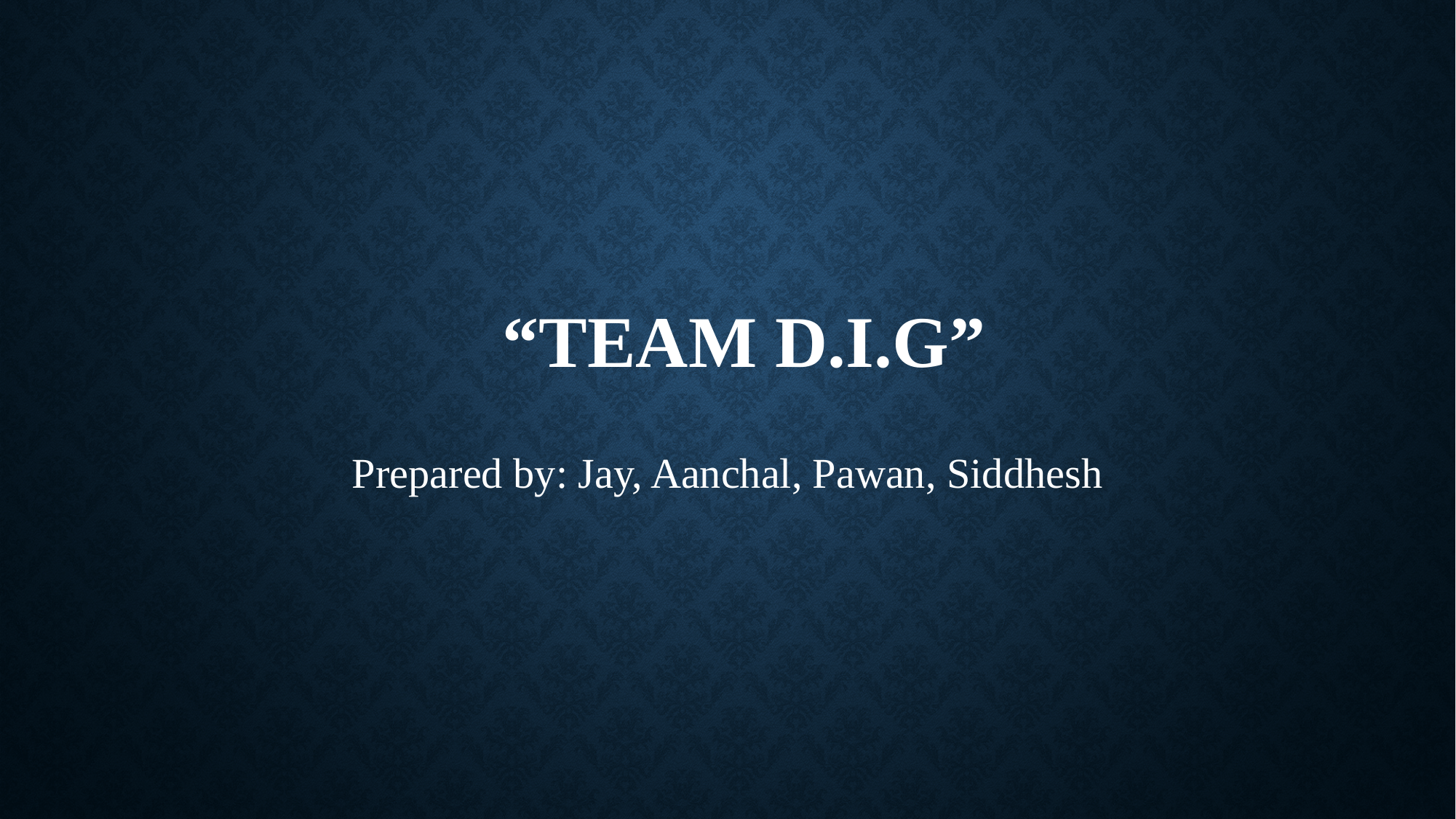

# “Team d.i.g”
Prepared by: Jay, Aanchal, Pawan, Siddhesh